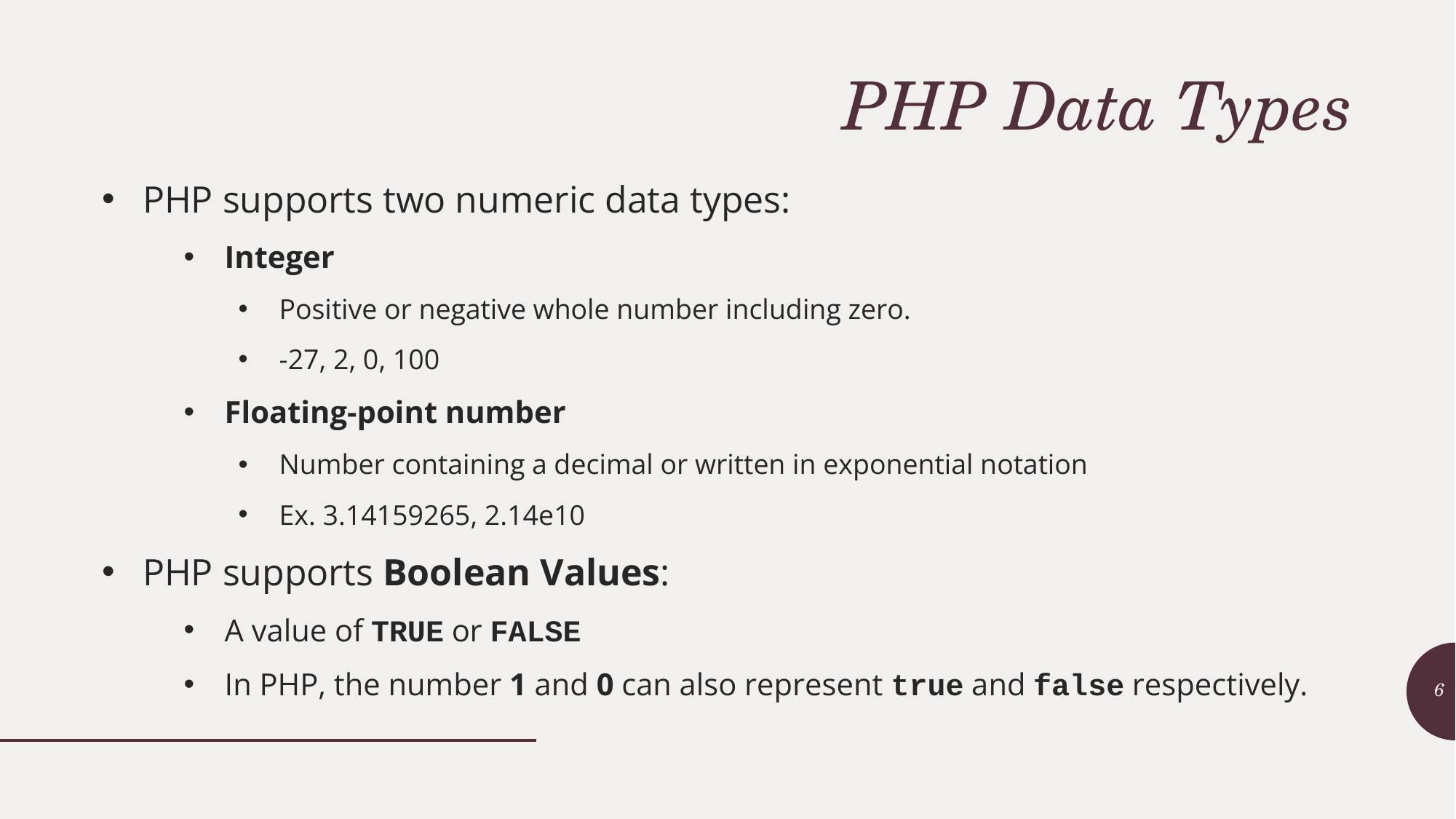

# PHP Data Types
PHP supports two numeric data types:
Integer
Positive or negative whole number including zero.
-27, 2, 0, 100
Floating-point number
Number containing a decimal or written in exponential notation
Ex. 3.14159265, 2.14e10
PHP supports Boolean Values:
A value of TRUE or FALSE
In PHP, the number 1 and 0 can also represent true and false respectively.
6